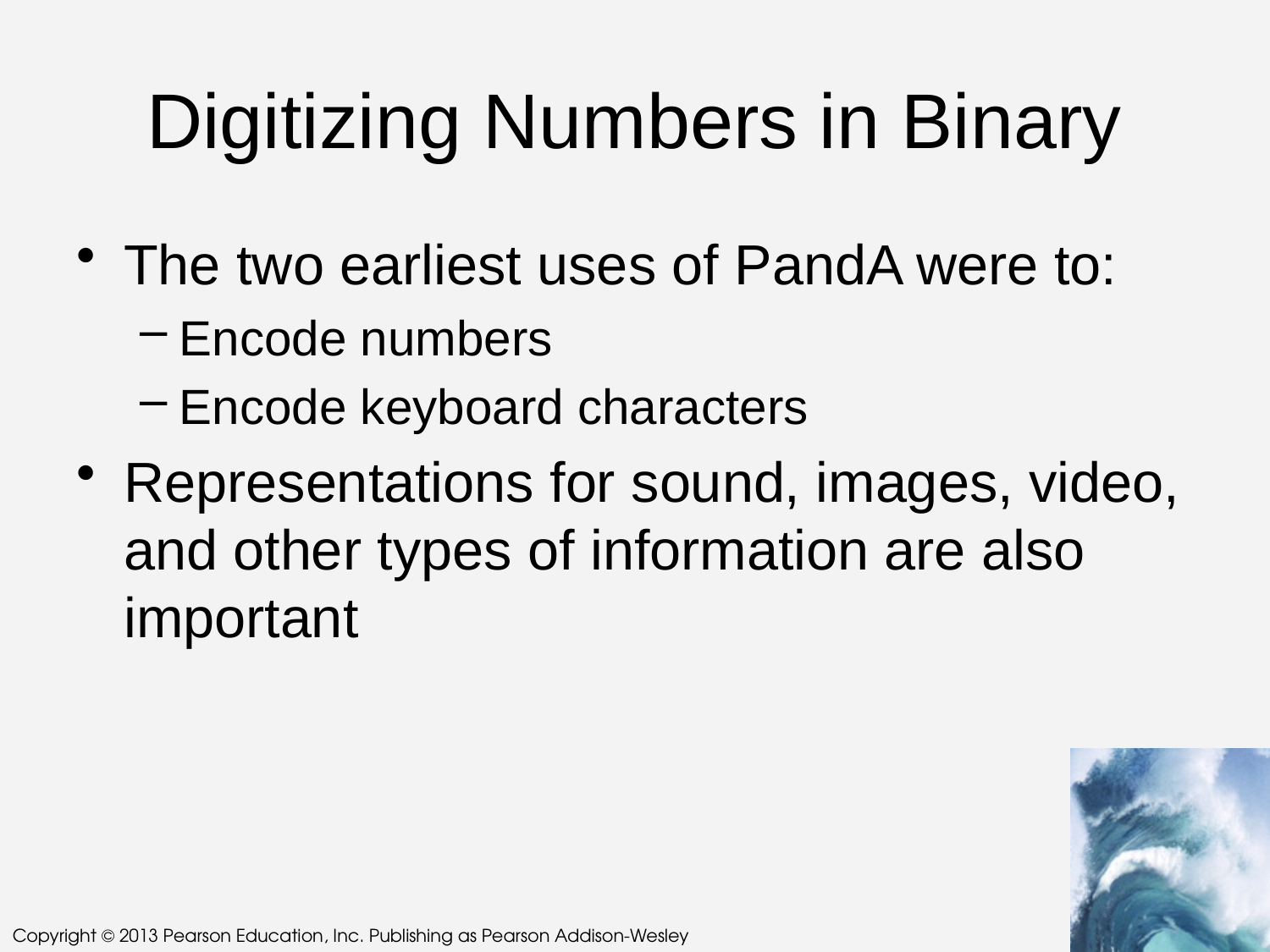

# Digitizing Numbers in Binary
The two earliest uses of PandA were to:
Encode numbers
Encode keyboard characters
Representations for sound, images, video, and other types of information are also important